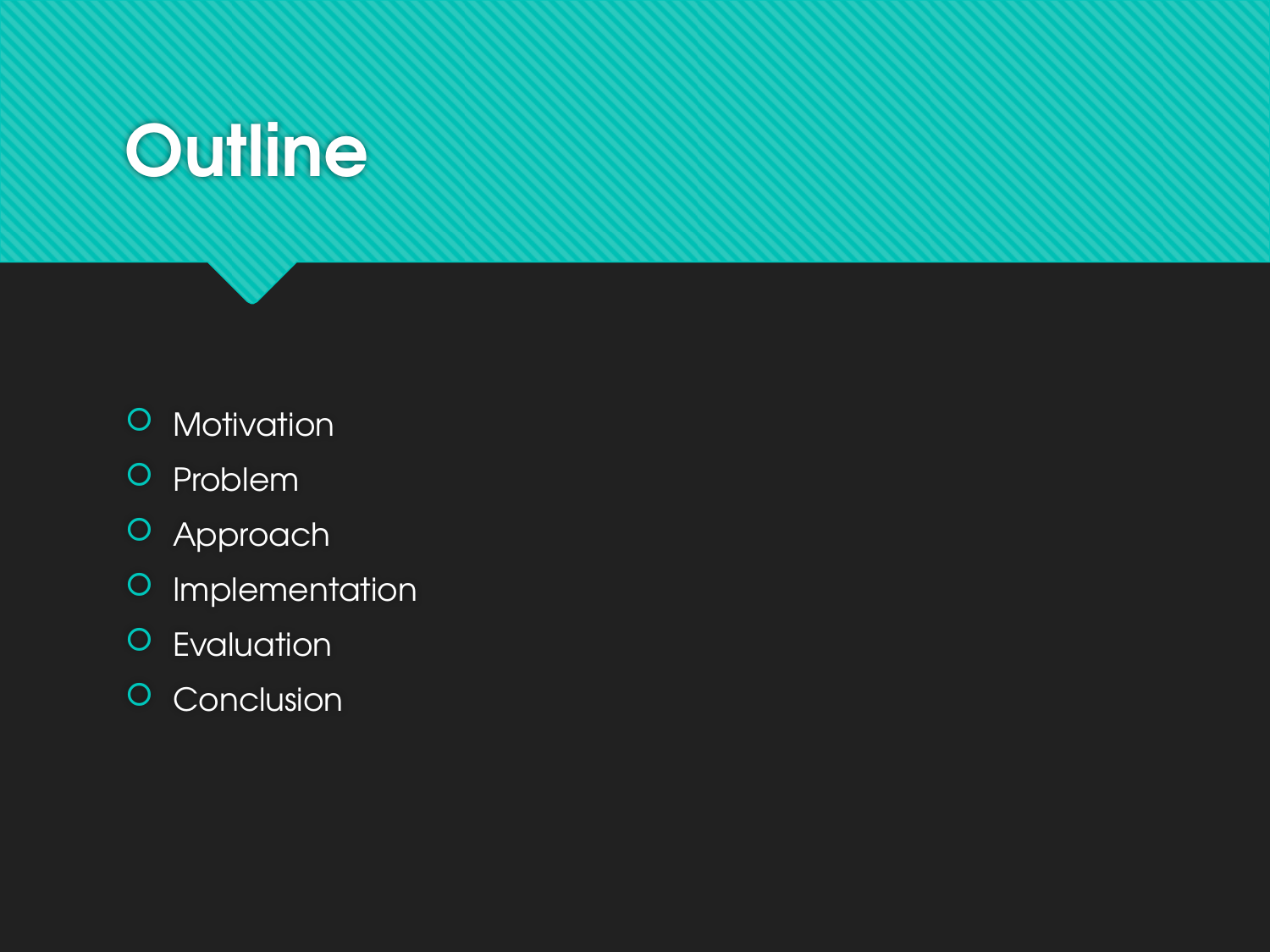

# Outline
Motivation
Problem
Approach
Implementation
Evaluation
Conclusion